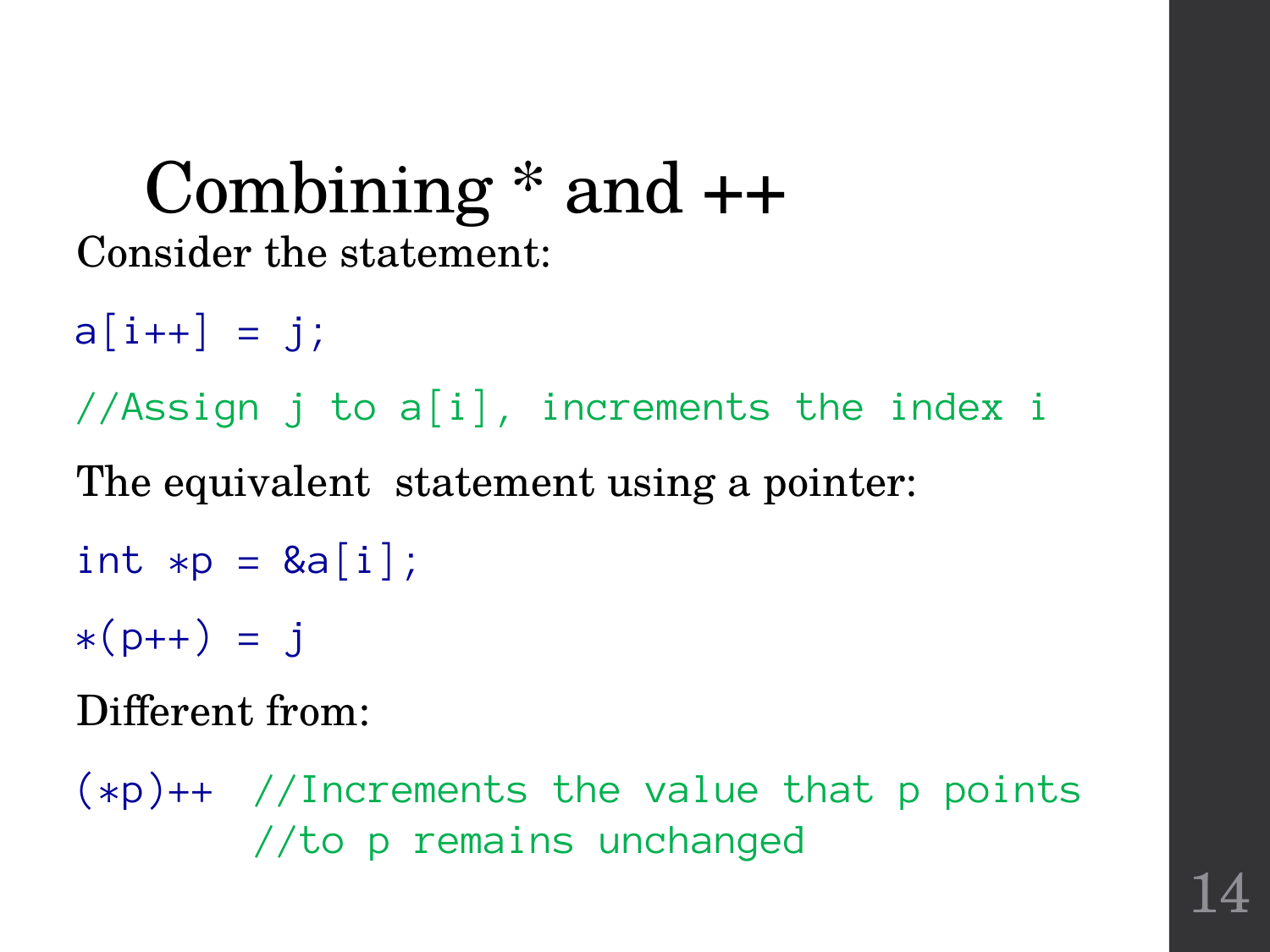

# Combining * and ++
Consider the statement:
a[i++] = j;
//Assign j to a[i], increments the index i
The equivalent  statement using a pointer:
int *p = &a[i];
*(p++) = j
Different from:
(*p)++
//Increments the value that p points
//to p remains unchanged
14